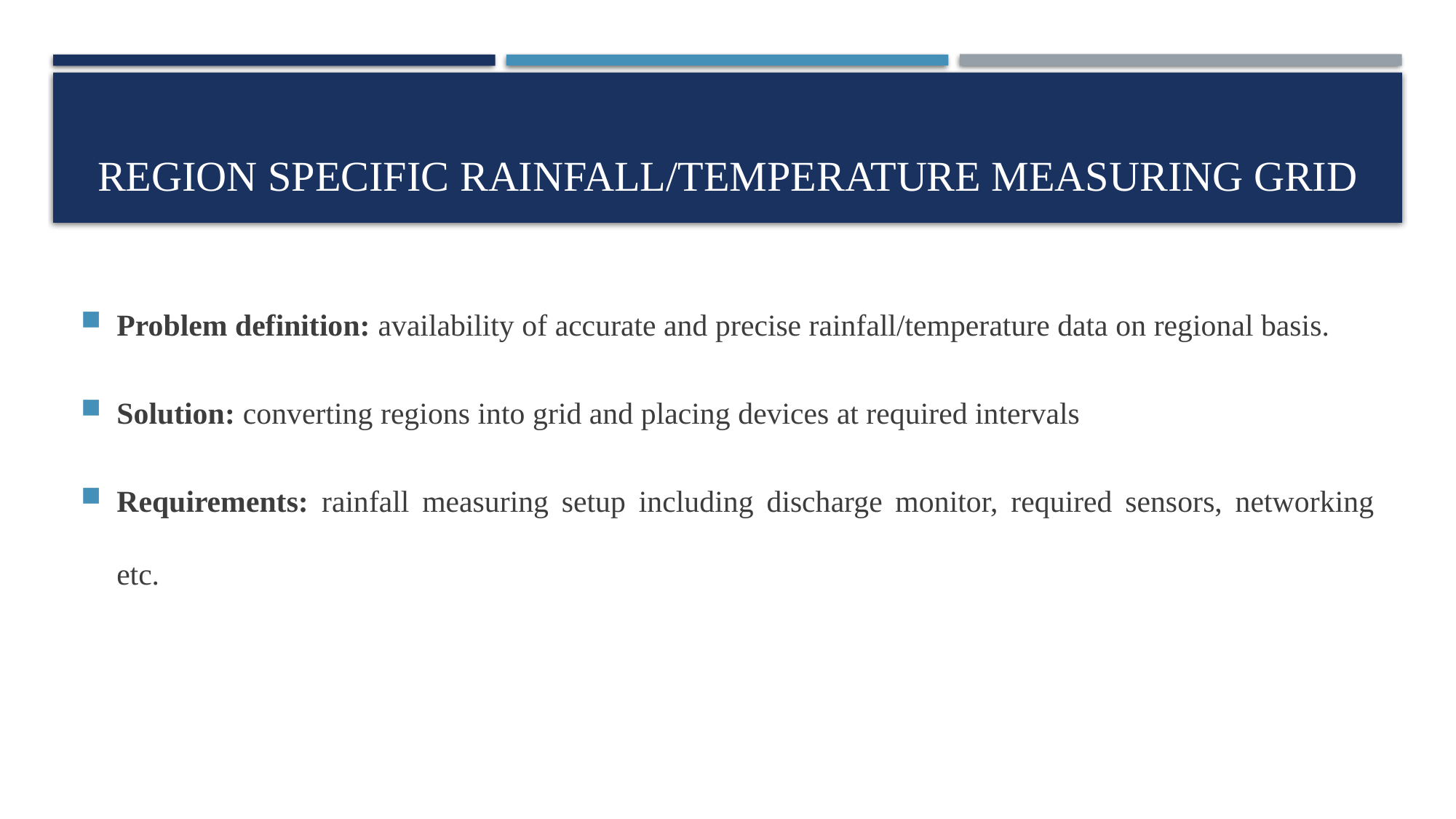

# Region specific RAINFALL/TEMPERATURE MEASURING grid
Problem definition: availability of accurate and precise rainfall/temperature data on regional basis.
Solution: converting regions into grid and placing devices at required intervals
Requirements: rainfall measuring setup including discharge monitor, required sensors, networking etc.